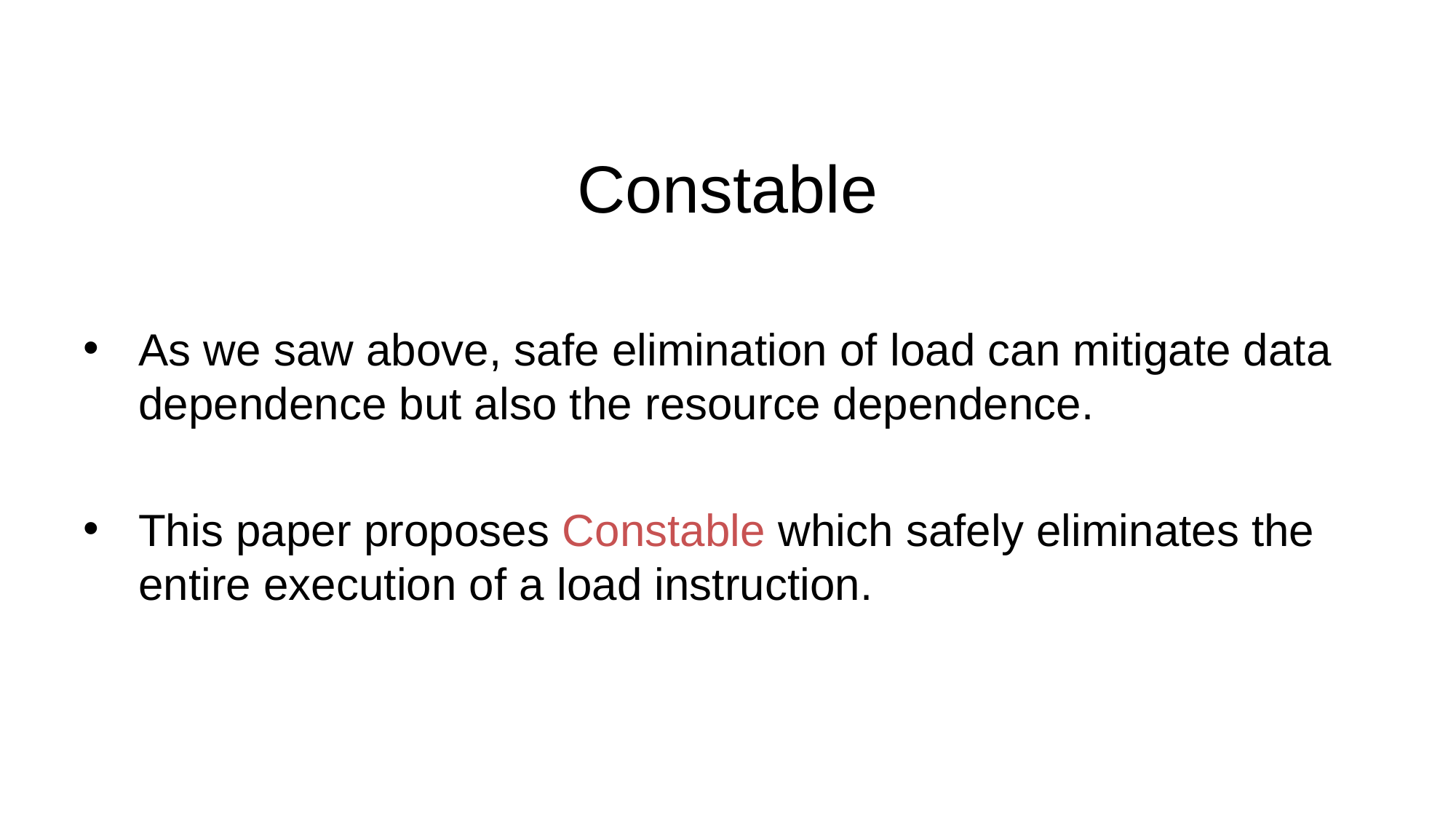

# Constable
As we saw above, safe elimination of load can mitigate data dependence but also the resource dependence.

This paper proposes Constable which safely eliminates the entire execution of a load instruction.